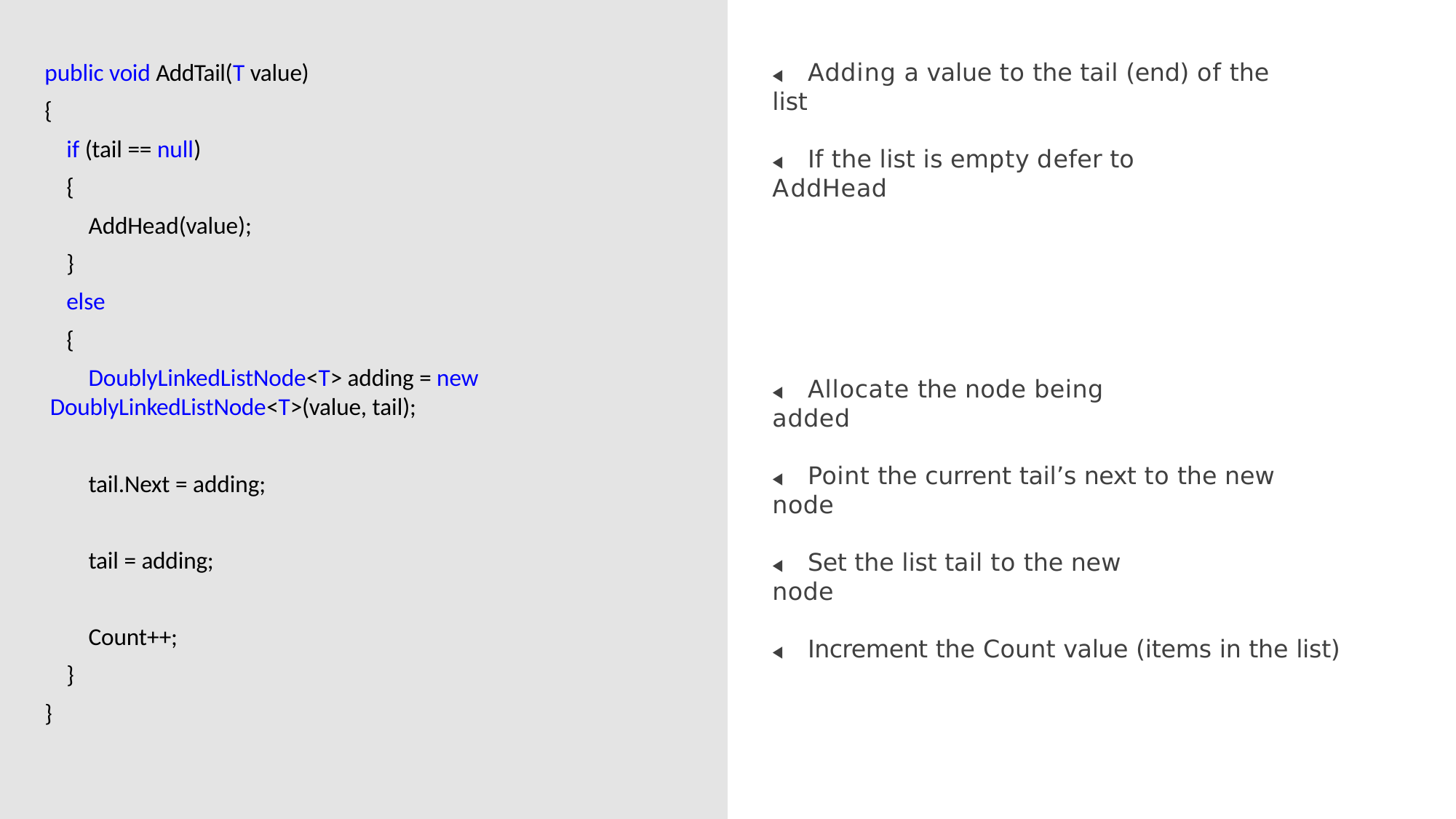

public void AddTail(T value)
{
if (tail == null)
{
AddHead(value);
}
else
{
DoublyLinkedListNode<T> adding = new  DoublyLinkedListNode<T>(value, tail);
◀	Adding a value to the tail (end) of the list
◀	If the list is empty defer to AddHead
◀	Allocate the node being added
◀	Point the current tail’s next to the new node
tail.Next = adding;
tail = adding;
◀	Set the list tail to the new node
Count++;
◀	Increment the Count value (items in the list)
}
}
31